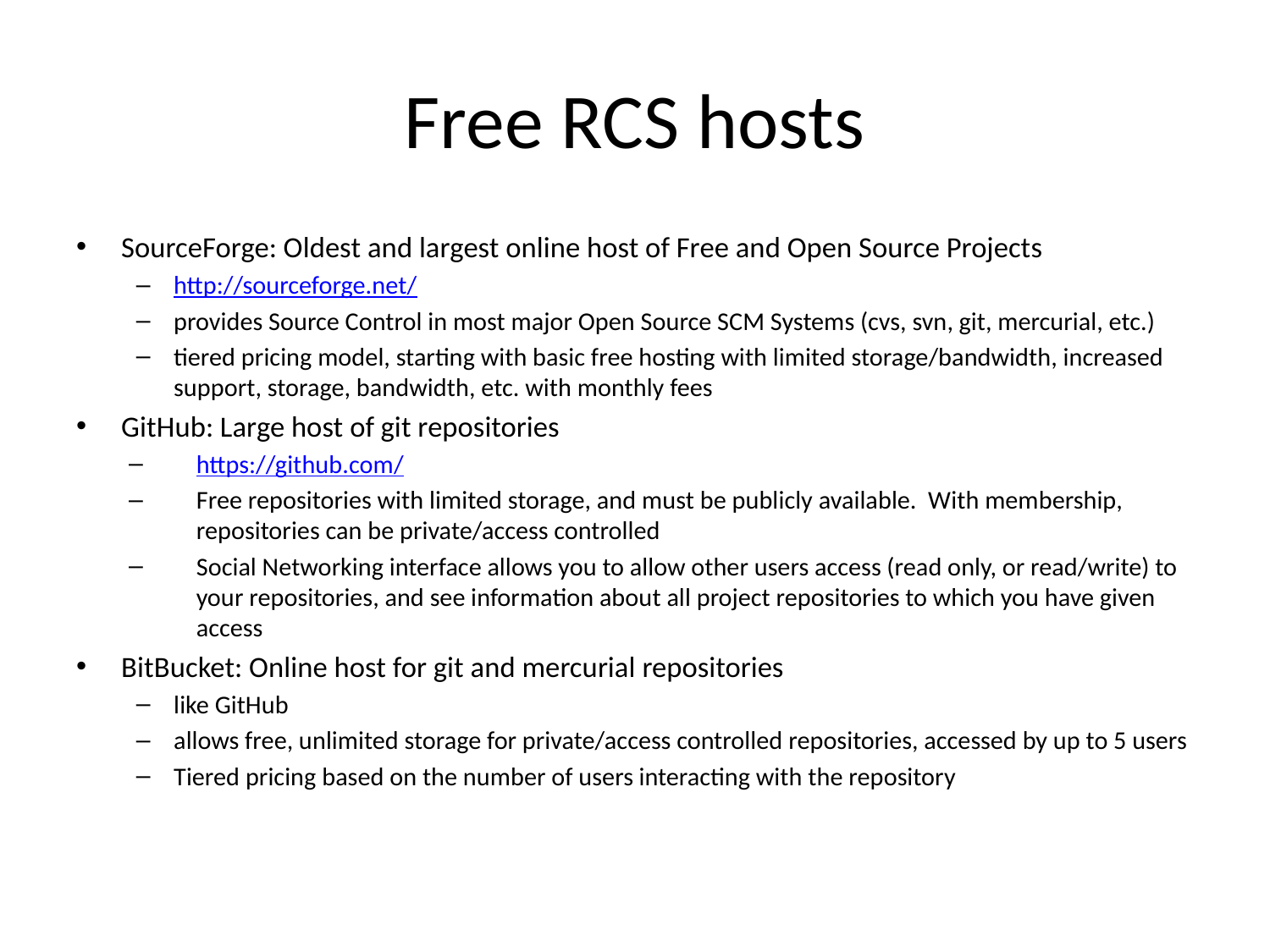

# Free RCS hosts
SourceForge: Oldest and largest online host of Free and Open Source Projects
http://sourceforge.net/
provides Source Control in most major Open Source SCM Systems (cvs, svn, git, mercurial, etc.)
tiered pricing model, starting with basic free hosting with limited storage/bandwidth, increased support, storage, bandwidth, etc. with monthly fees
GitHub: Large host of git repositories
https://github.com/
Free repositories with limited storage, and must be publicly available.  With membership, repositories can be private/access controlled
Social Networking interface allows you to allow other users access (read only, or read/write) to your repositories, and see information about all project repositories to which you have given access
BitBucket: Online host for git and mercurial repositories
like GitHub
allows free, unlimited storage for private/access controlled repositories, accessed by up to 5 users
Tiered pricing based on the number of users interacting with the repository